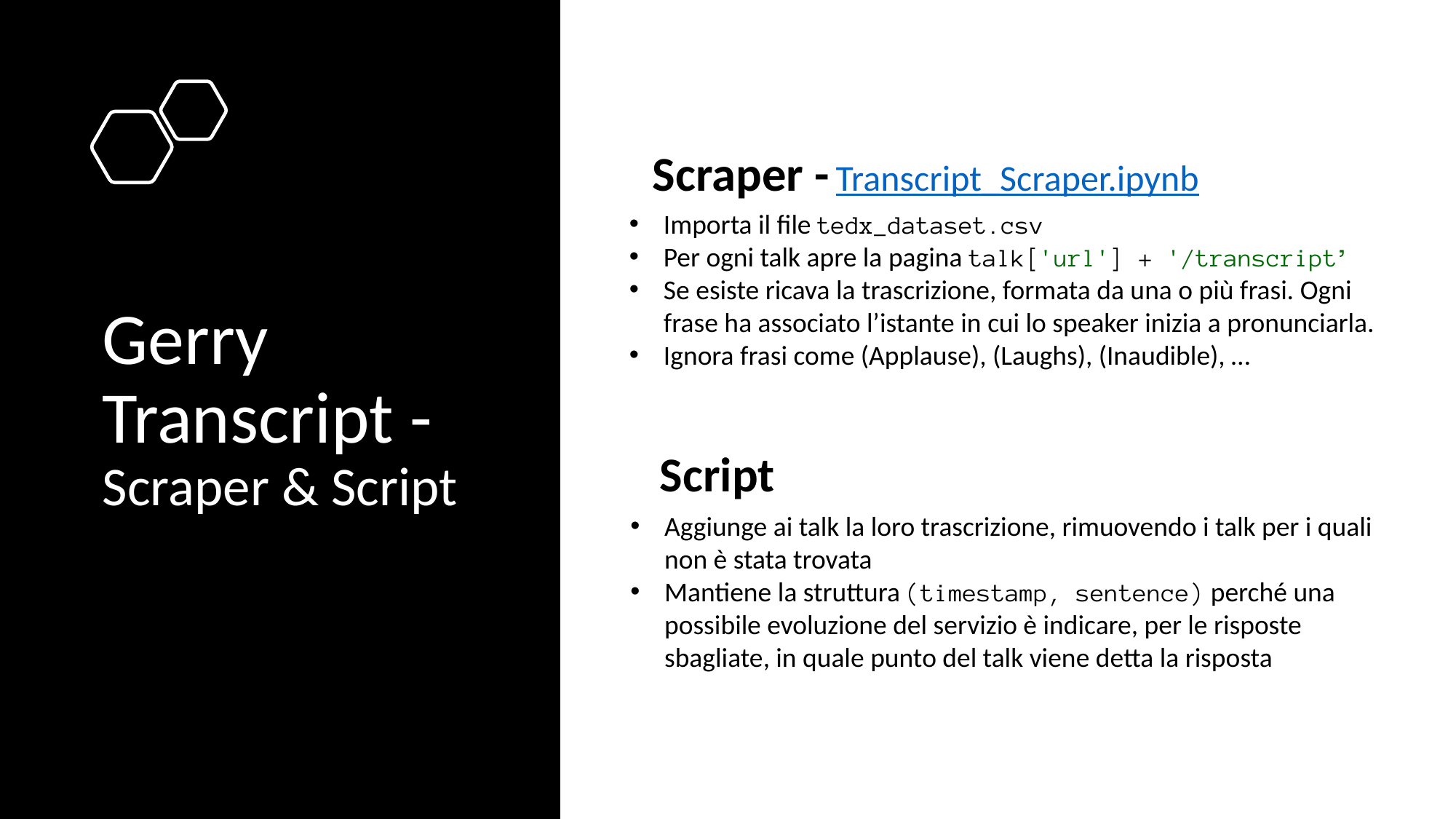

Scraper - Transcript_Scraper.ipynb

Importa il file tedx_dataset.csv
Per ogni talk apre la pagina talk['url'] + '/transcript’
Se esiste ricava la trascrizione, formata da una o più frasi. Ogni frase ha associato l’istante in cui lo speaker inizia a pronunciarla.
Ignora frasi come (Applause), (Laughs), (Inaudible), …
Script

Aggiunge ai talk la loro trascrizione, rimuovendo i talk per i quali non è stata trovata
Mantiene la struttura (timestamp, sentence) perché una possibile evoluzione del servizio è indicare, per le risposte sbagliate, in quale punto del talk viene detta la risposta
# Gerry Transcript - Scraper & Script